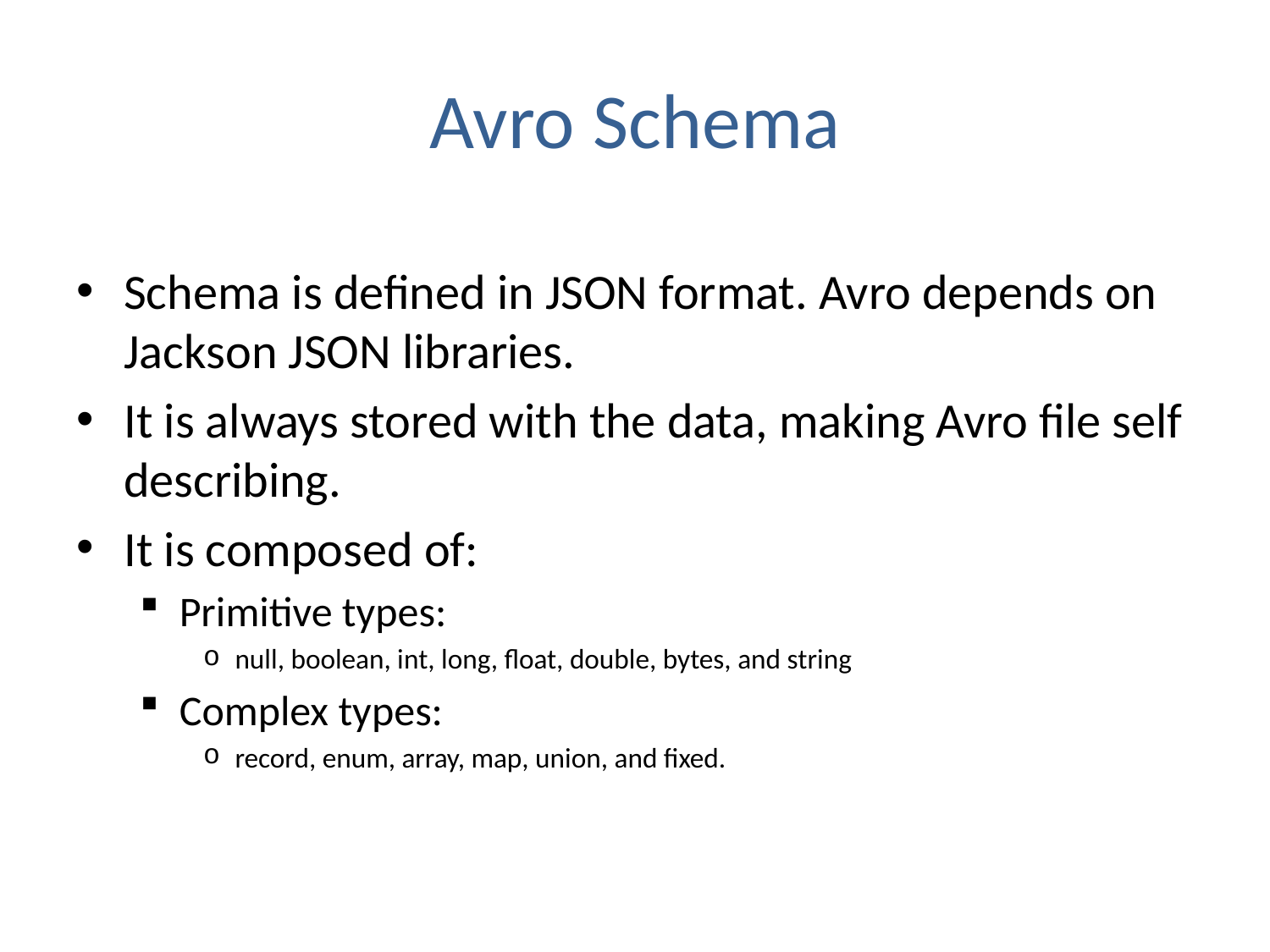

# Avro Schema
Schema is defined in JSON format. Avro depends on Jackson JSON libraries.
It is always stored with the data, making Avro file self describing.
It is composed of:
Primitive types:
null, boolean, int, long, float, double, bytes, and string
Complex types:
record, enum, array, map, union, and fixed.